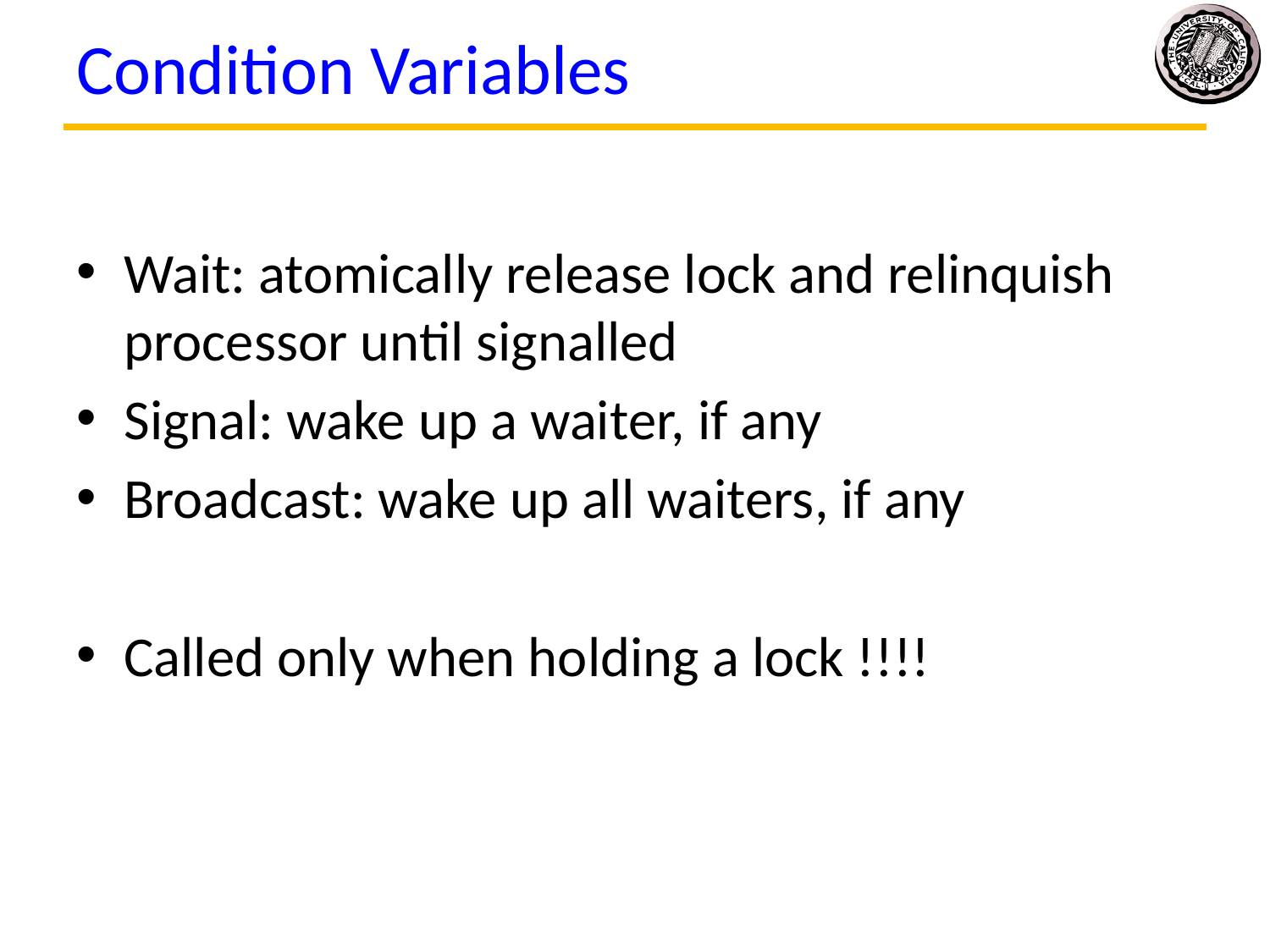

# Condition Variables

Wait: atomically release lock and relinquish processor until signalled
Signal: wake up a waiter, if any
Broadcast: wake up all waiters, if any

Called only when holding a lock !!!!